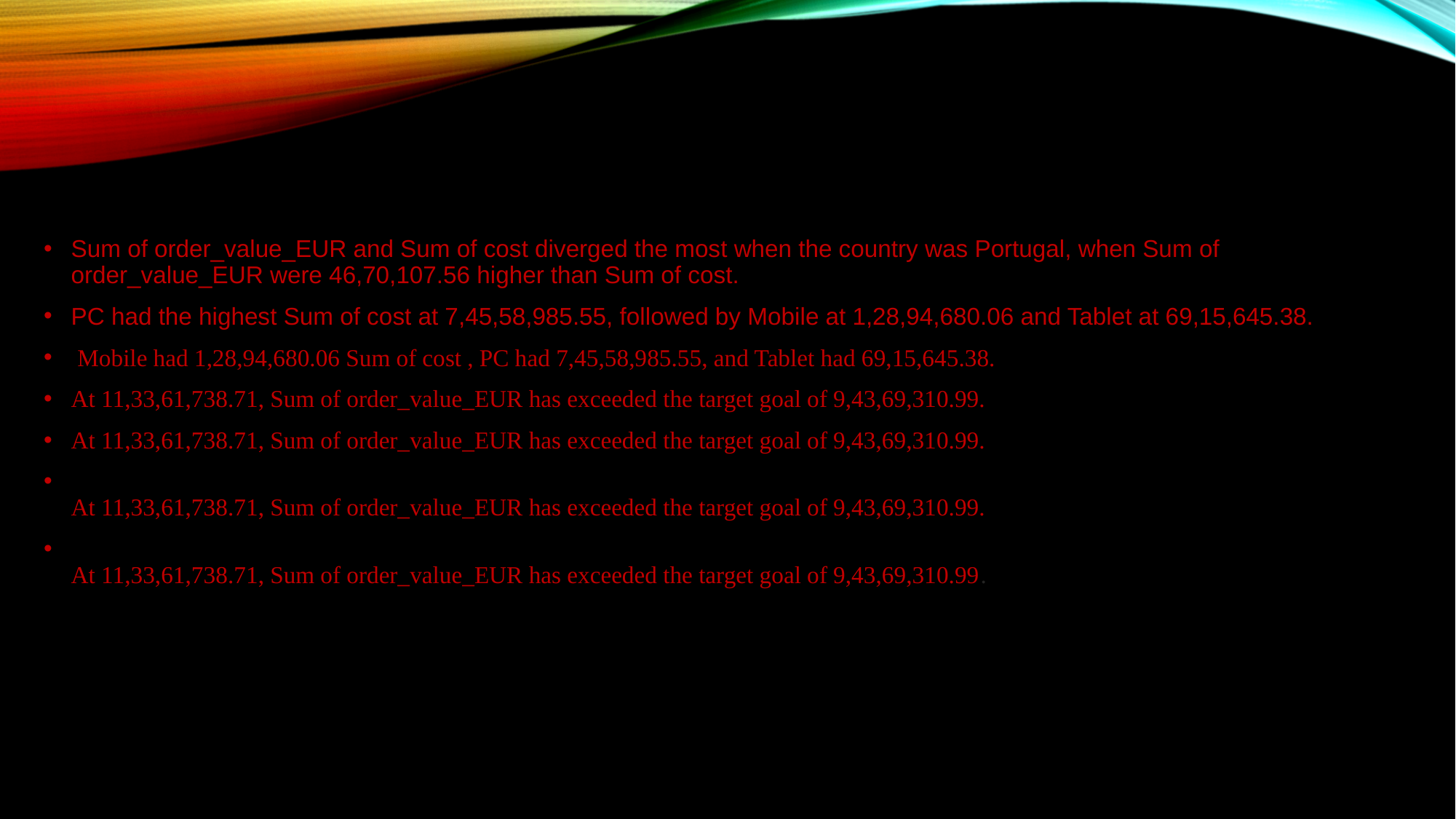

﻿Sum of order_value_EUR and Sum of cost diverged the most when the country was Portugal, when Sum of order_value_EUR were 46,70,107.56 higher than Sum of cost.
﻿PC had the highest Sum of cost at 7,45,58,985.55, followed by Mobile at 1,28,94,680.06 and Tablet at 69,15,645.38.
﻿ ﻿﻿Mobile had 1,28,94,680.06 Sum of cost , PC had 7,45,58,985.55, and Tablet had 69,15,645.38.﻿
﻿At 11,33,61,738.71, Sum of order_value_EUR has exceeded the target goal of 9,43,69,310.99.﻿
﻿At 11,33,61,738.71, Sum of order_value_EUR has exceeded the target goal of 9,43,69,310.99.
﻿At 11,33,61,738.71, Sum of order_value_EUR has exceeded the target goal of 9,43,69,310.99.﻿
﻿At 11,33,61,738.71, Sum of order_value_EUR has exceeded the target goal of 9,43,69,310.99.﻿